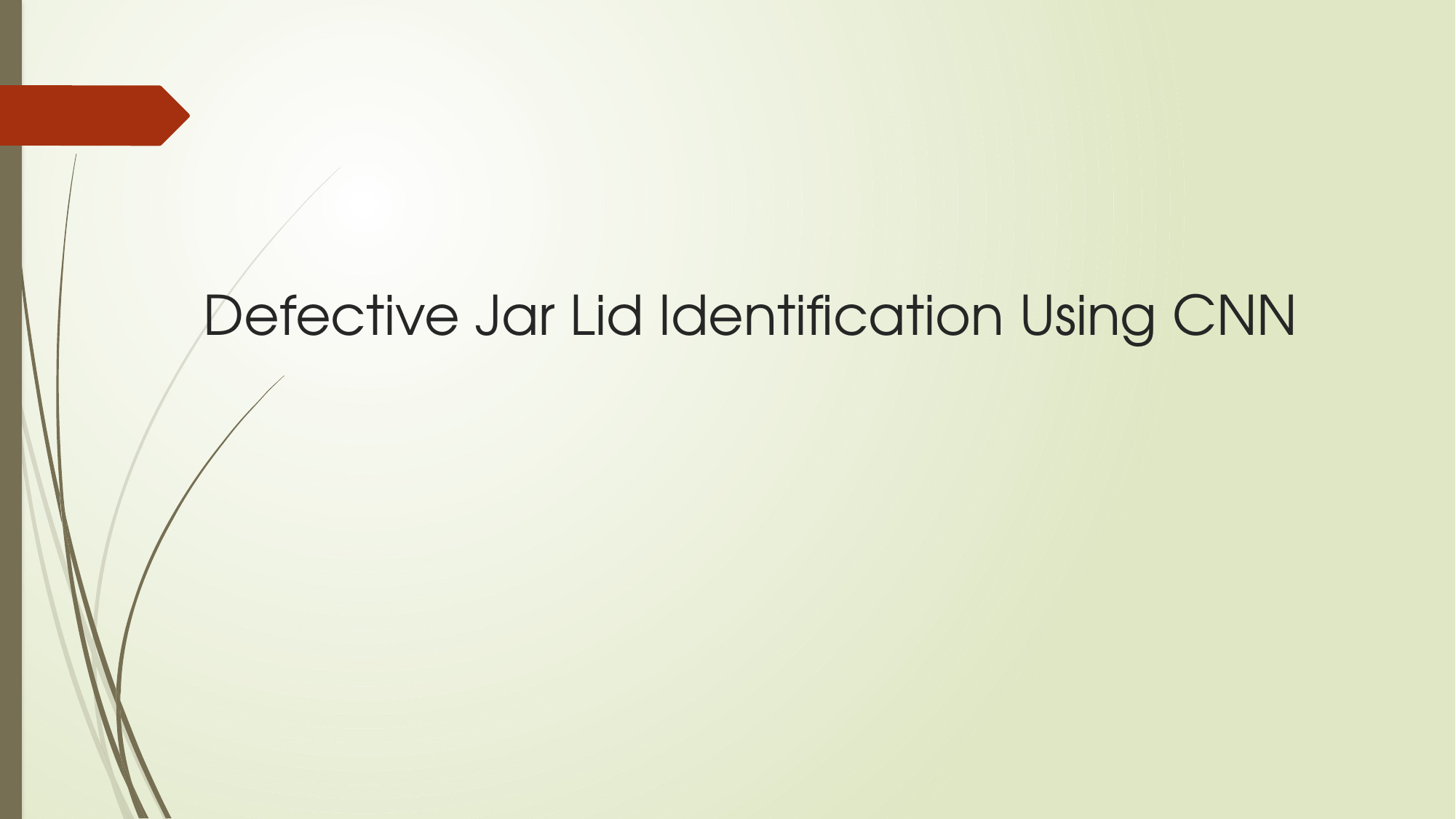

# Defective Jar Lid Identification Using CNN